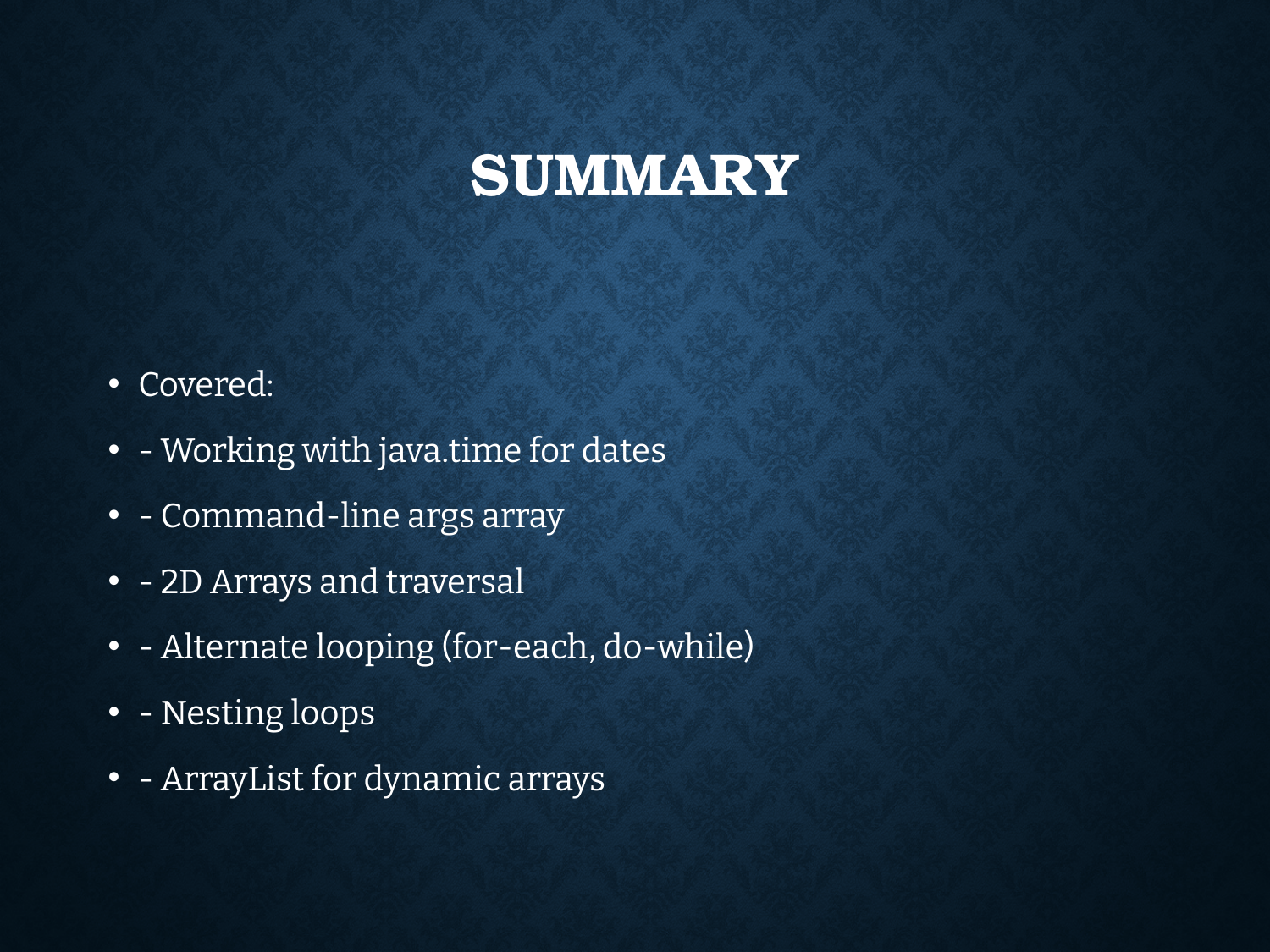

# Summary

Covered:
- Working with java.time for dates
- Command-line args array
- 2D Arrays and traversal
- Alternate looping (for-each, do-while)
- Nesting loops
- ArrayList for dynamic arrays